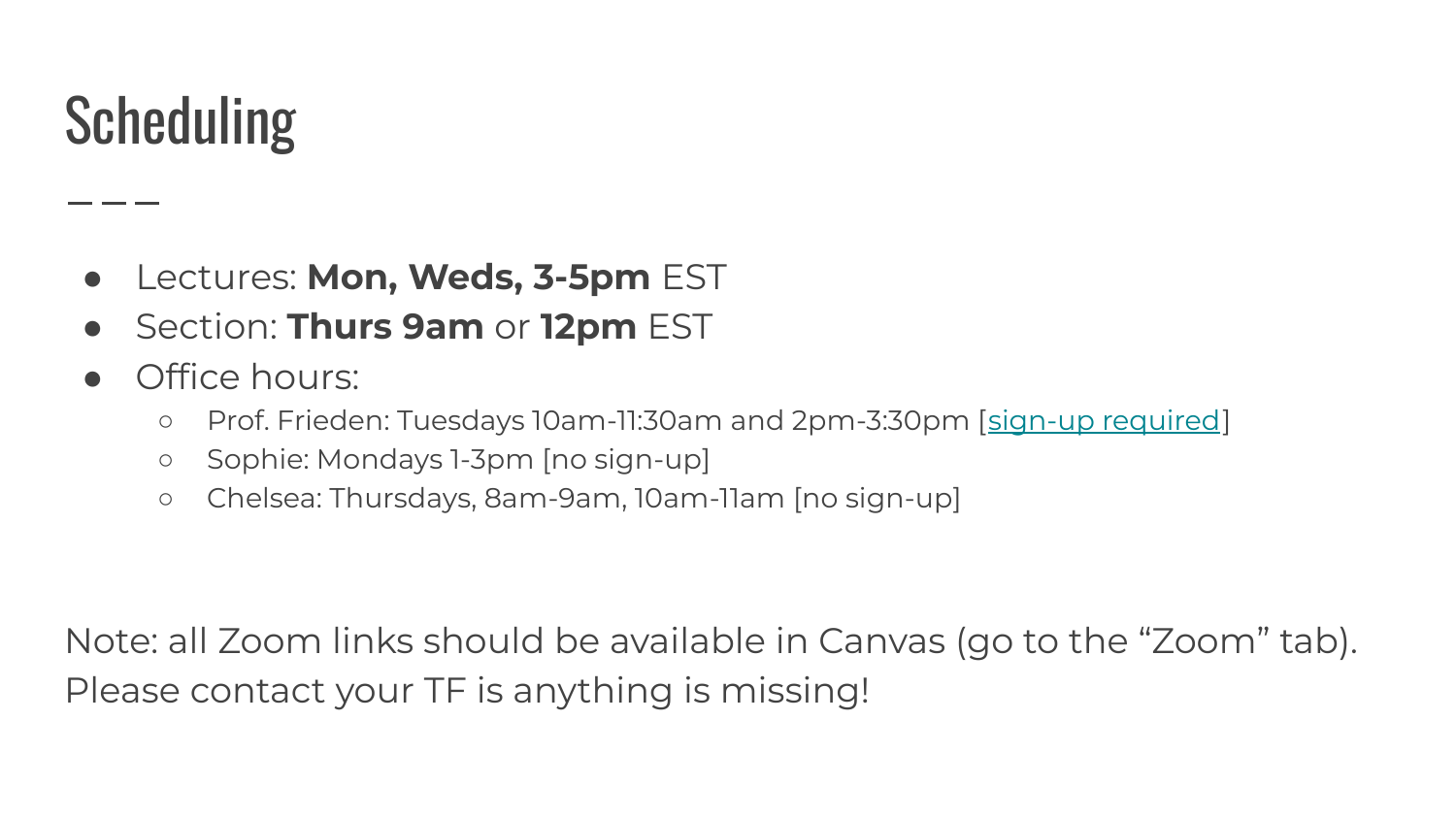

# Scheduling
Lectures: Mon, Weds, 3-5pm EST
Section: Thurs 9am or 12pm EST
Office hours:
Prof. Frieden: Tuesdays 10am-11:30am and 2pm-3:30pm [sign-up required]
Sophie: Mondays 1-3pm [no sign-up]
Chelsea: Thursdays, 8am-9am, 10am-11am [no sign-up]

Note: all Zoom links should be available in Canvas (go to the “Zoom” tab). Please contact your TF is anything is missing!